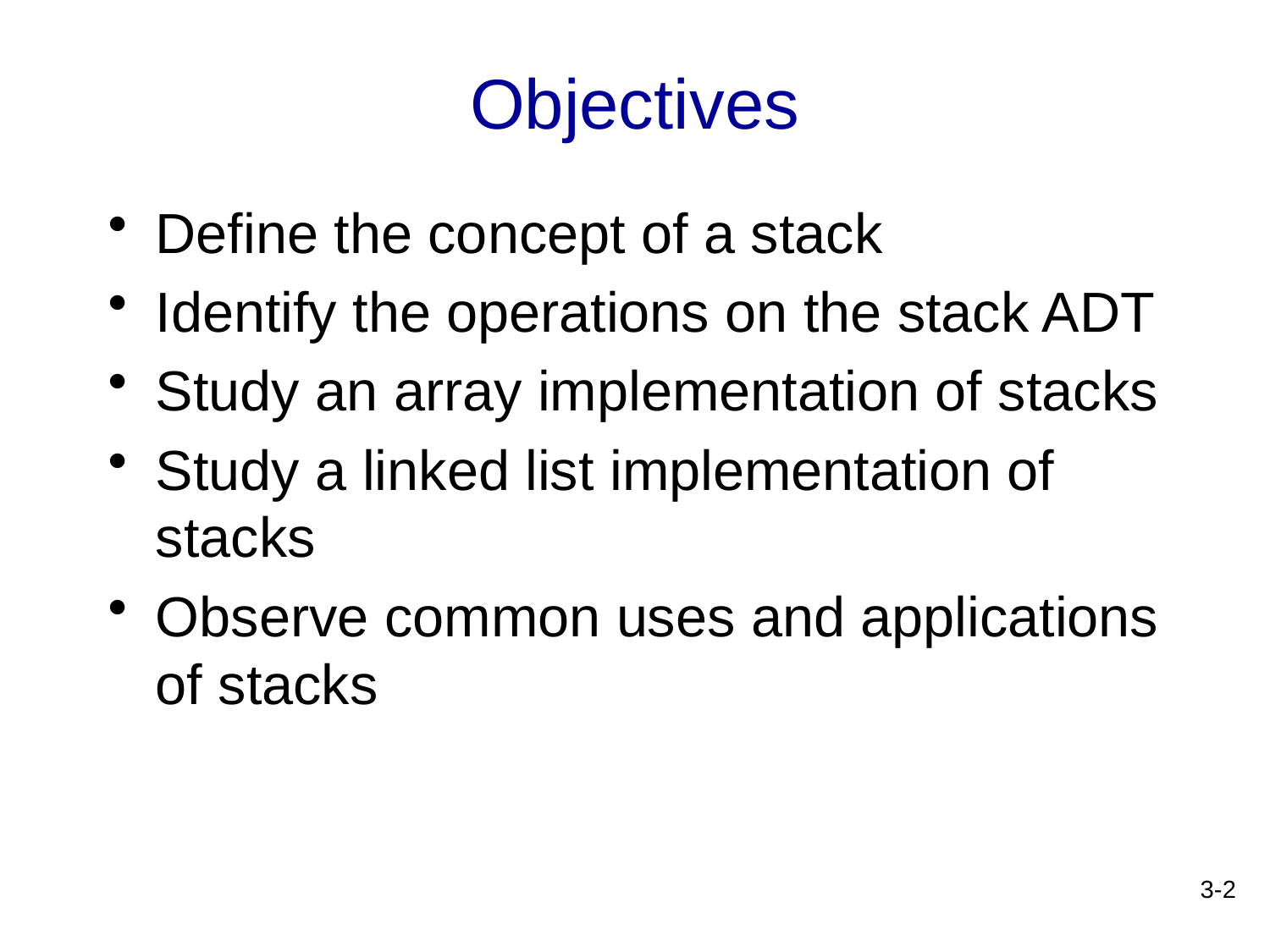

# Objectives
Define the concept of a stack
Identify the operations on the stack ADT
Study an array implementation of stacks
Study a linked list implementation of stacks
Observe common uses and applications of stacks

3-2